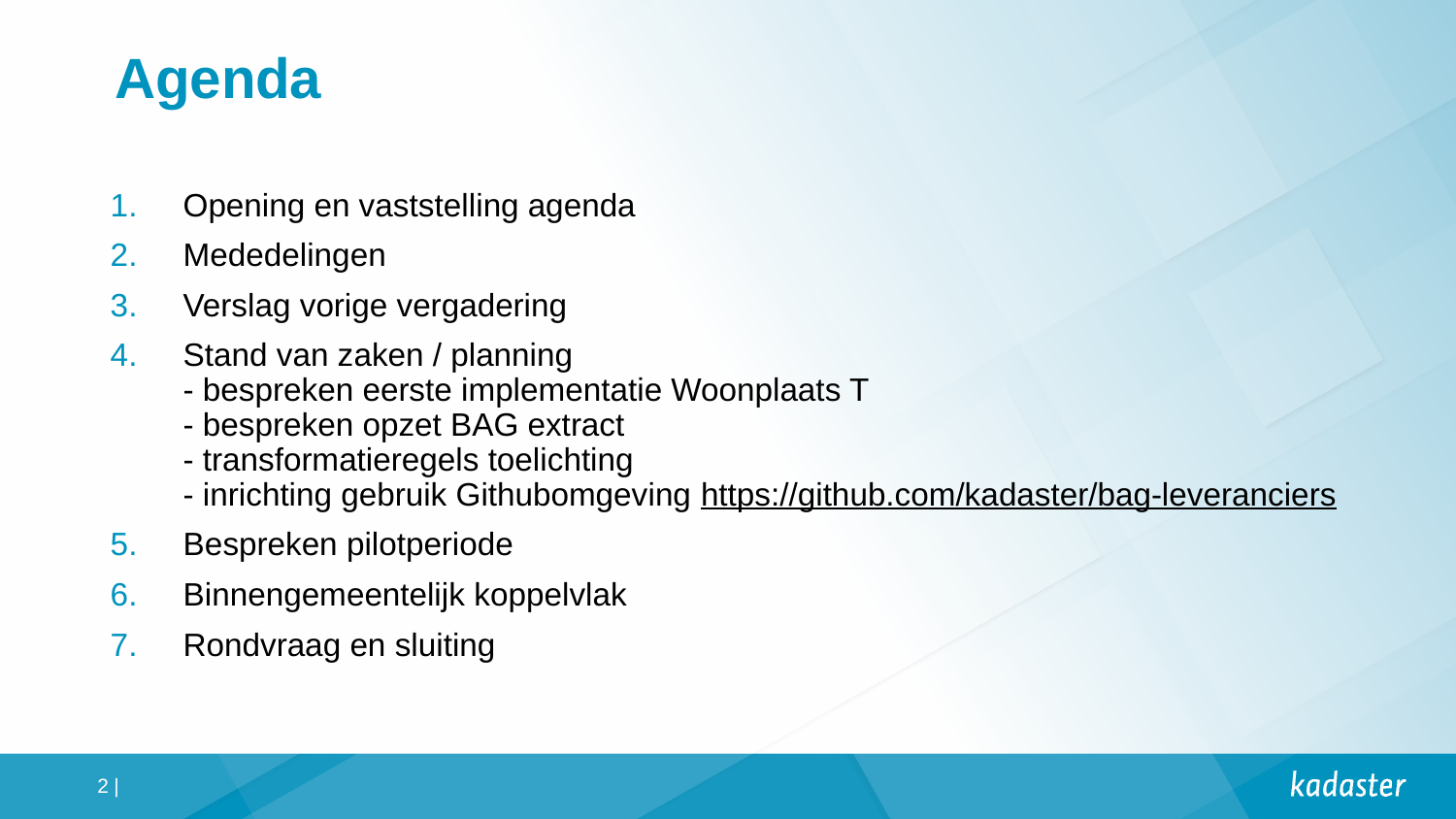

# Agenda
Opening en vaststelling agenda
Mededelingen
Verslag vorige vergadering
Stand van zaken / planning
- bespreken eerste implementatie Woonplaats T
- bespreken opzet BAG extract
- transformatieregels toelichting
- inrichting gebruik Githubomgeving https://github.com/kadaster/bag-leveranciers
Bespreken pilotperiode
Binnengemeentelijk koppelvlak
Rondvraag en sluiting